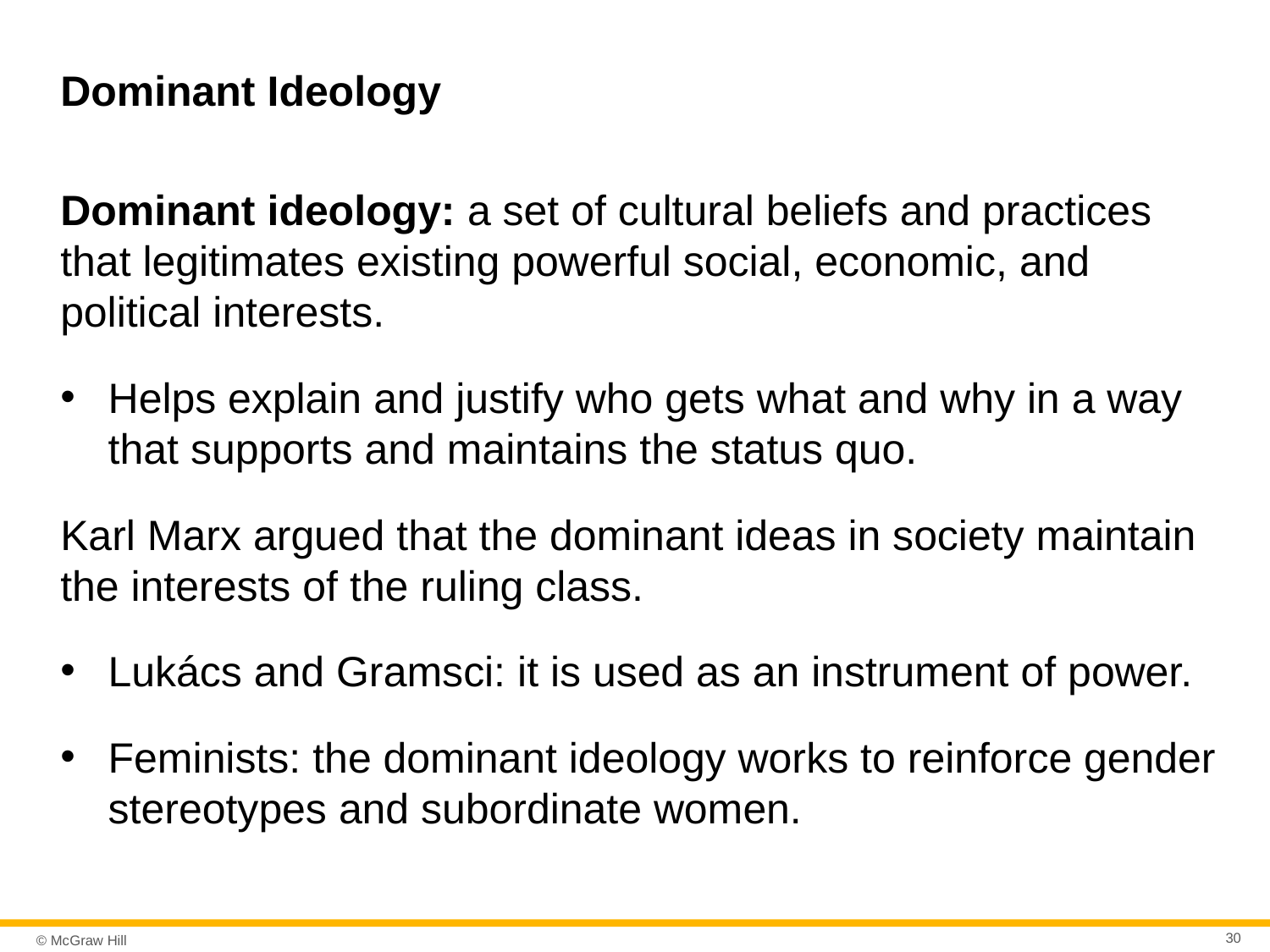

# Dominant Ideology
Dominant ideology: a set of cultural beliefs and practices that legitimates existing powerful social, economic, and political interests.
Helps explain and justify who gets what and why in a way that supports and maintains the status quo.
Karl Marx argued that the dominant ideas in society maintain the interests of the ruling class.
Lukács and Gramsci: it is used as an instrument of power.
Feminists: the dominant ideology works to reinforce gender stereotypes and subordinate women.